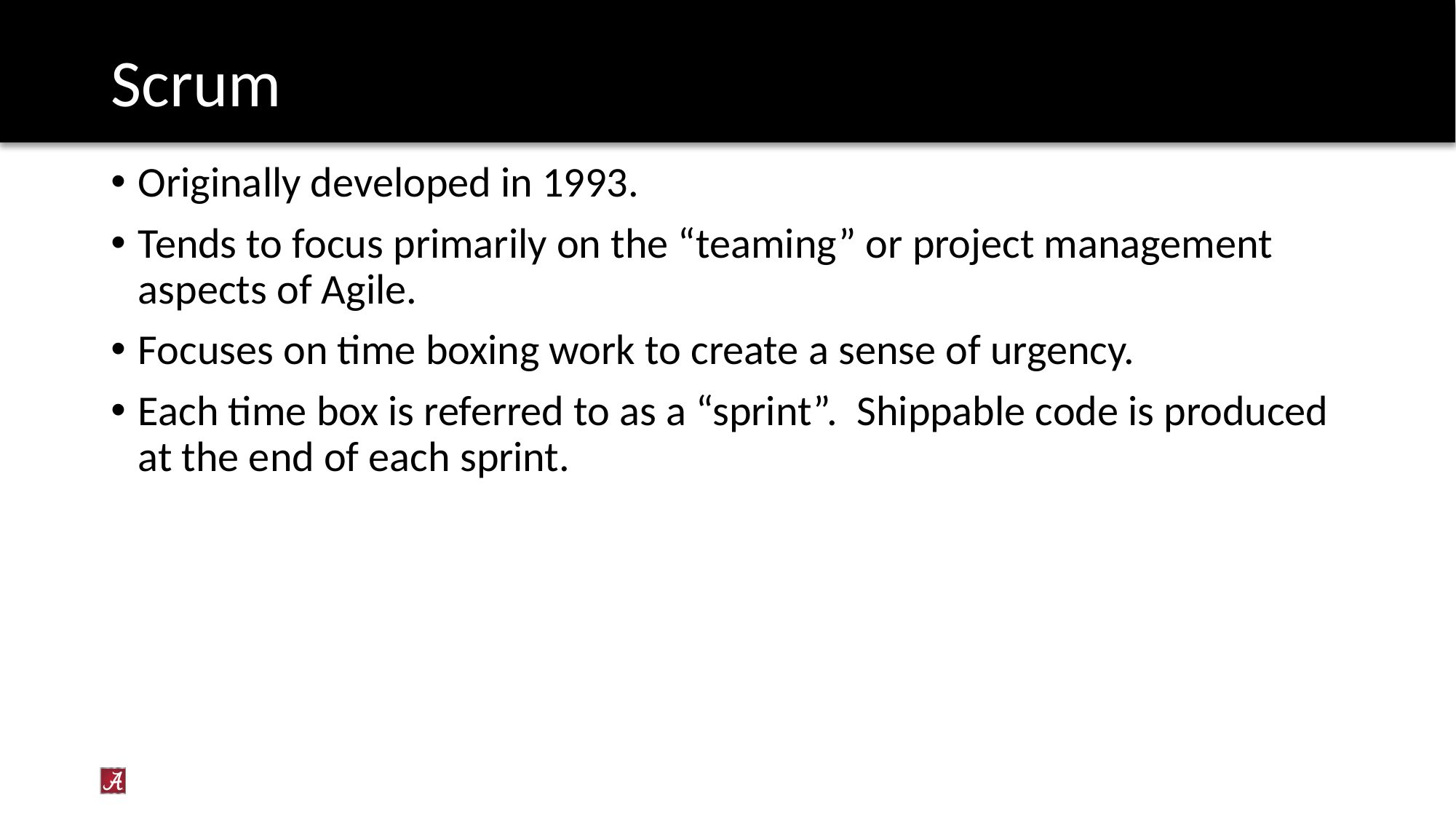

# Scrum
Originally developed in 1993.
Tends to focus primarily on the “teaming” or project management aspects of Agile.
Focuses on time boxing work to create a sense of urgency.
Each time box is referred to as a “sprint”.  Shippable code is produced at the end of each sprint.